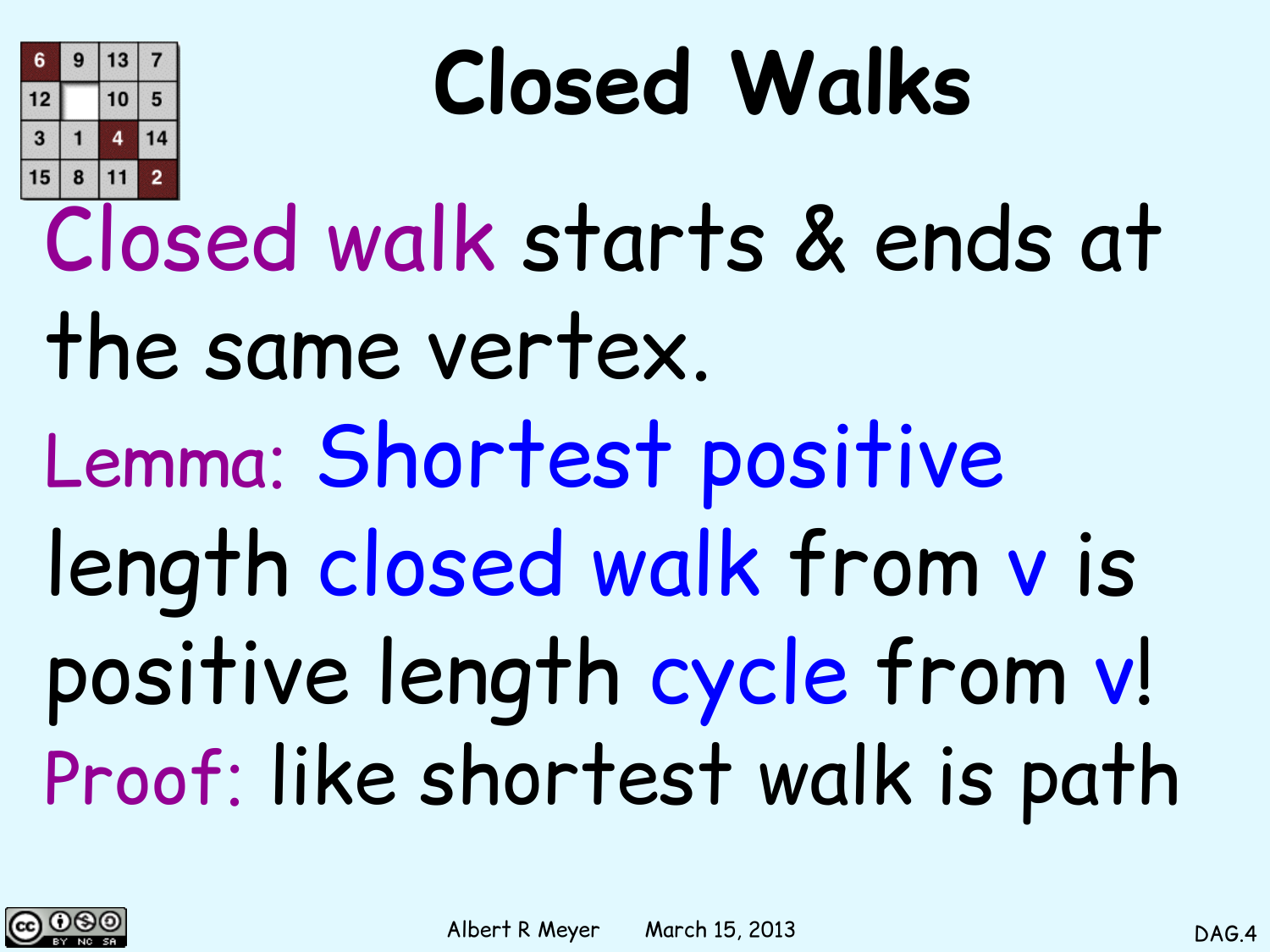

# Closed Walks
Closed walk starts & ends at
the same vertex.
Lemma: Shortest positive
length closed walk from v is
positive length cycle from v!
Proof: like shortest walk is path
DAG.4